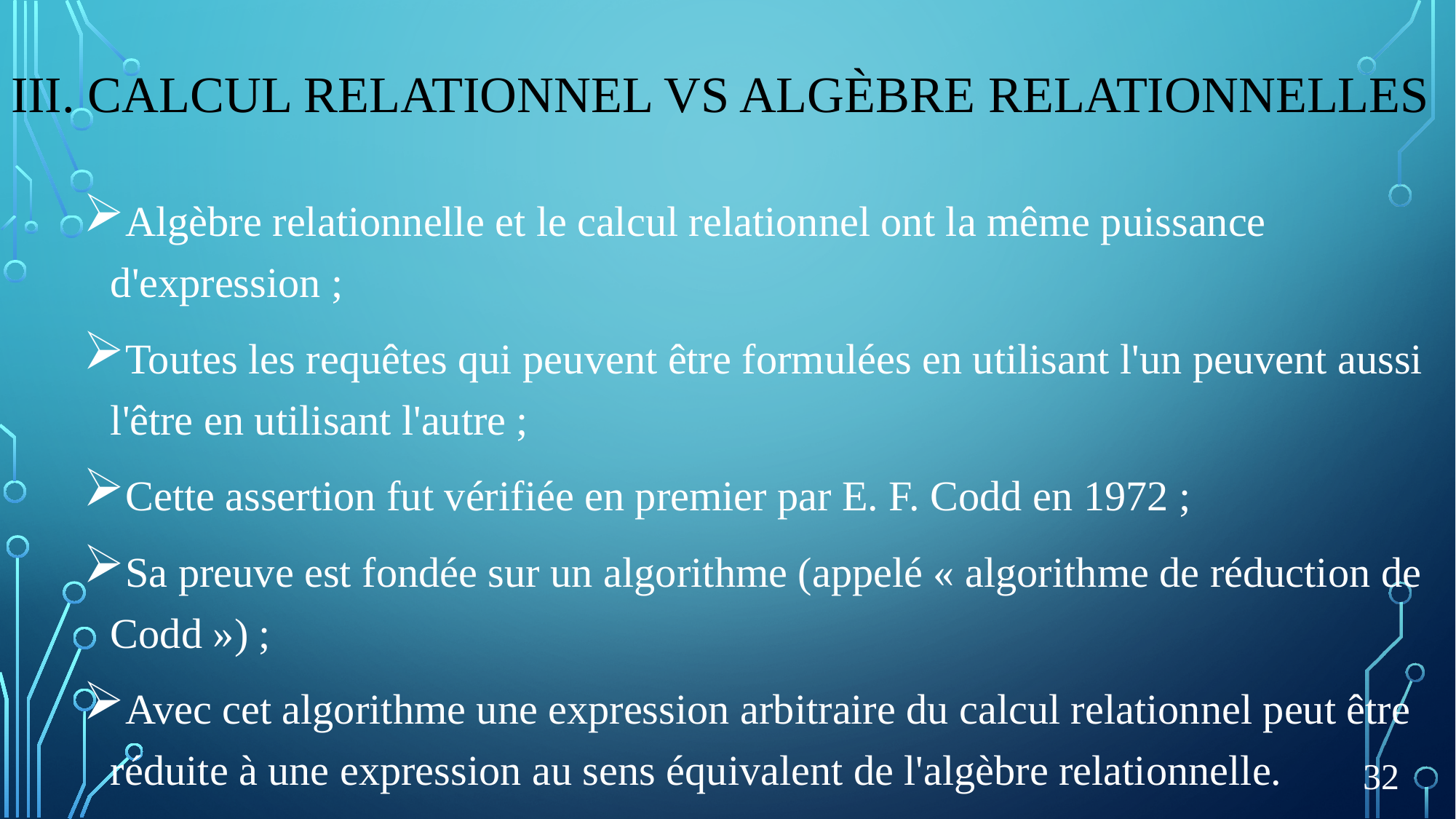

III. Calcul relationnel vs algèbre relationnelles
Algèbre relationnelle et le calcul relationnel ont la même puissance d'expression ;
Toutes les requêtes qui peuvent être formulées en utilisant l'un peuvent aussi l'être en utilisant l'autre ;
Cette assertion fut vérifiée en premier par E. F. Codd en 1972 ;
Sa preuve est fondée sur un algorithme (appelé « algorithme de réduction de Codd ») ;
Avec cet algorithme une expression arbitraire du calcul relationnel peut être réduite à une expression au sens équivalent de l'algèbre relationnelle.
32